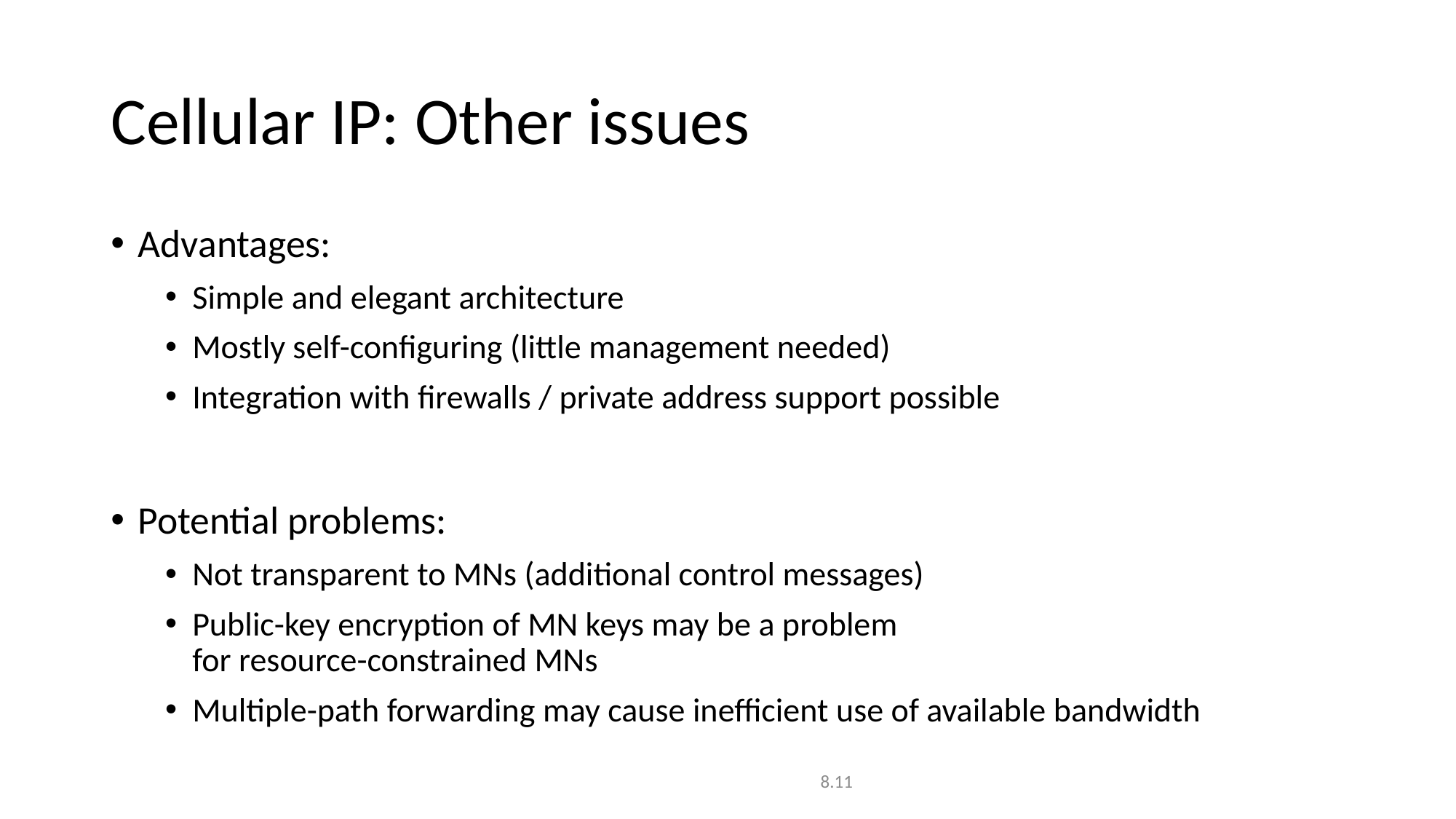

# Cellular IP: Other issues
Advantages:
Simple and elegant architecture
Mostly self-configuring (little management needed)
Integration with firewalls / private address support possible

Potential problems:
Not transparent to MNs (additional control messages)
Public-key encryption of MN keys may be a problem
for resource-constrained MNs
Multiple-path forwarding may cause inefficient use of available bandwidth
		8.11